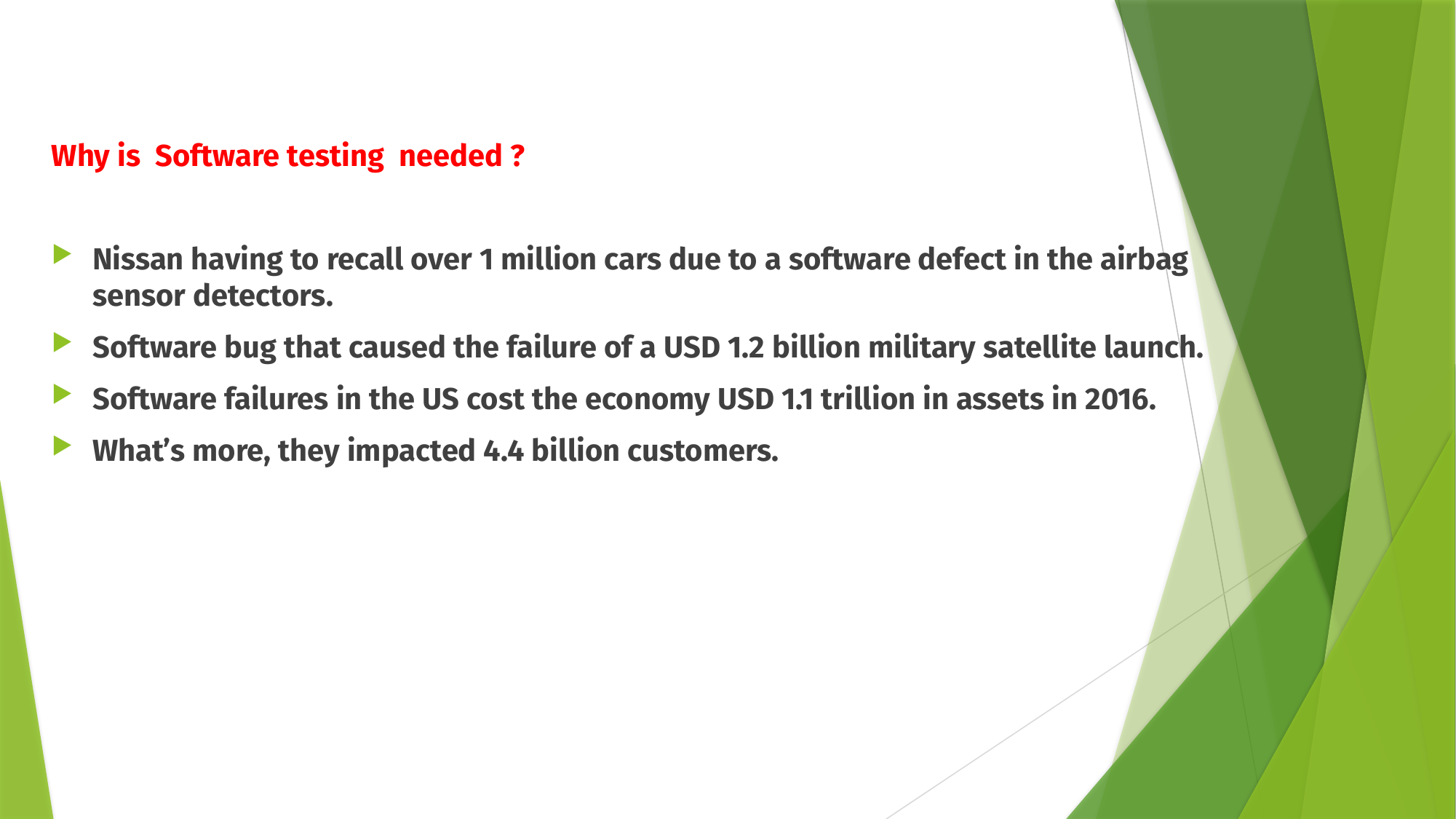

Why is  Software testing  needed ?

Nissan having to recall over 1 million cars due to a software defect in the airbag sensor detectors.
Software bug that caused the failure of a USD 1.2 billion military satellite launch.
Software failures in the US cost the economy USD 1.1 trillion in assets in 2016.
What’s more, they impacted 4.4 billion customers.